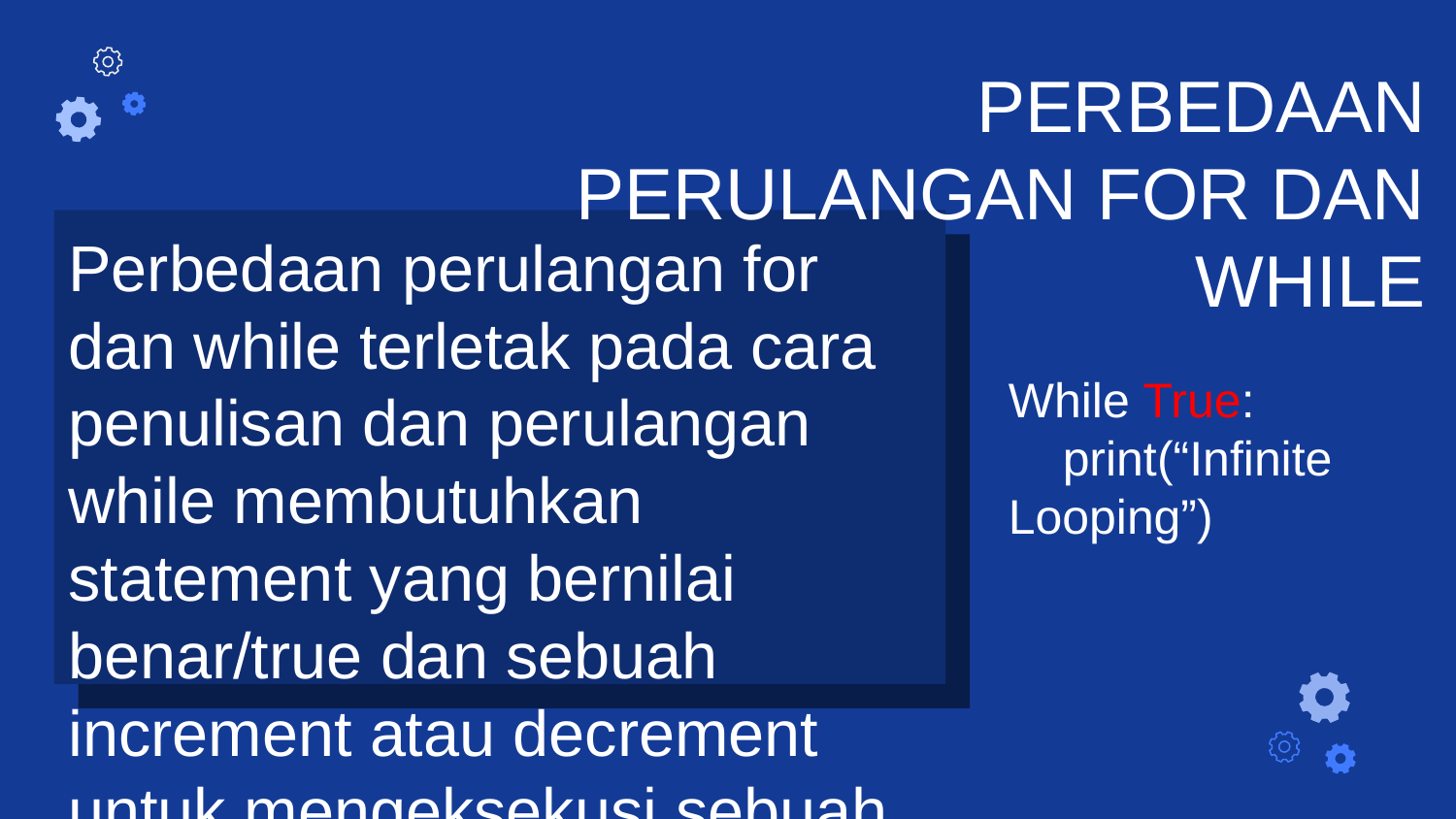

# PERBEDAAN PERULANGAN FOR DAN WHILE

Perbedaan perulangan for dan while terletak pada cara penulisan dan perulangan while membutuhkan statement yang bernilai benar/true dan sebuah increment atau decrement untuk mengeksekusi sebuah program.

While True:
    print(“Infinite Looping”)